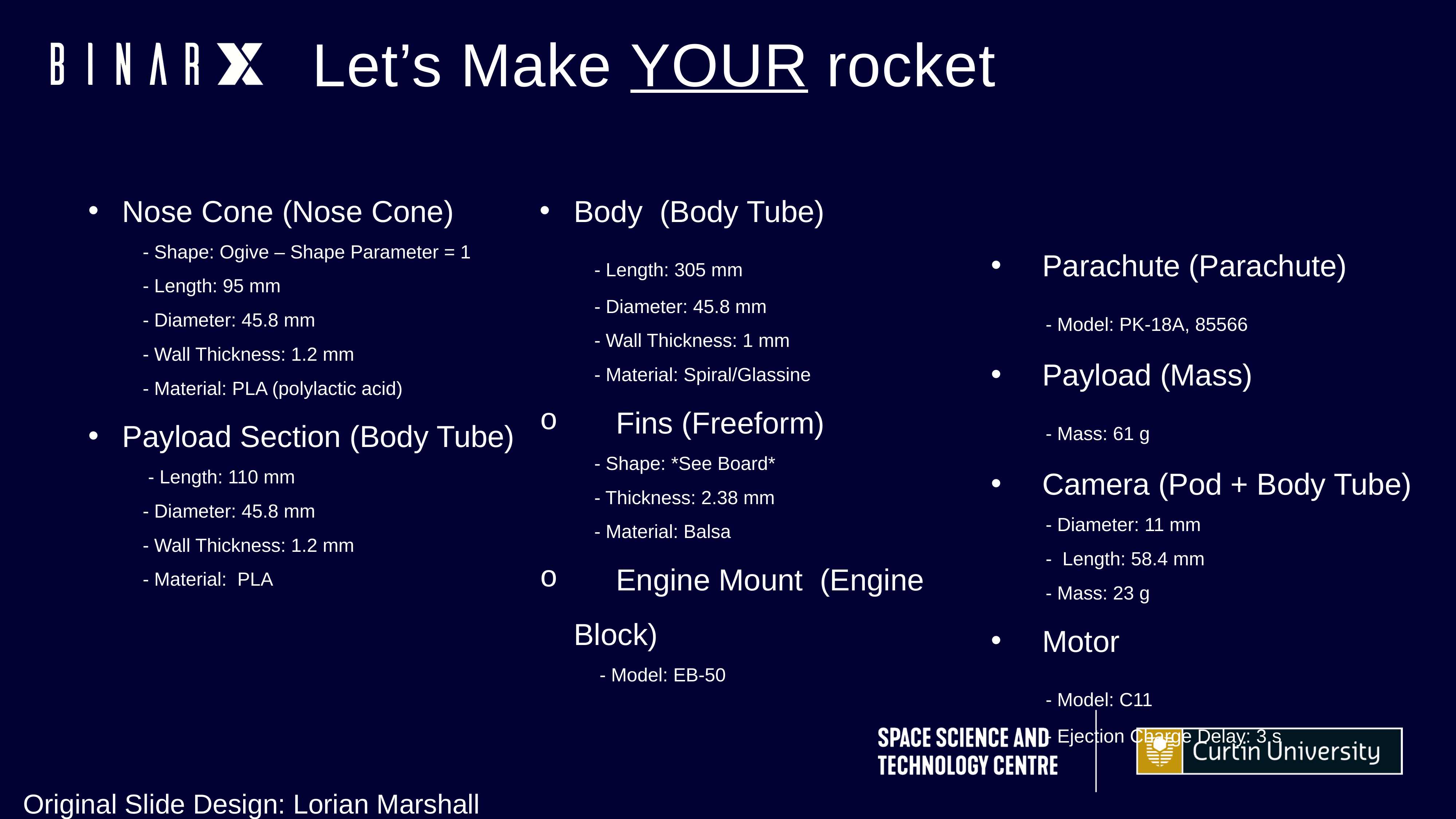

Let’s Make YOUR rocket
Nose Cone (Nose Cone)
	- Shape: Ogive – Shape Parameter = 1
	- Length: 95 mm
	- Diameter: 45.8 mm
	- Wall Thickness: 1.2 mm
	- Material: PLA (polylactic acid)
Payload Section (Body Tube)
	 - Length: 110 mm
	- Diameter: 45.8 mm
	- Wall Thickness: 1.2 mm
	- Material:  PLA

Body  (Body Tube)
 	- Length: 305 mm
	- Diameter: 45.8 mm
	- Wall Thickness: 1 mm
	- Material: Spiral/Glassine
     Fins (Freeform)
	- Shape: *See Board*
	- Thickness: 2.38 mm
	- Material: Balsa
     Engine Mount  (Engine Block)
	 - Model: EB-50

Parachute (Parachute)
	- Model: PK-18A, 85566
Payload (Mass)
	- Mass: 61 g
Camera (Pod + Body Tube)
	- Diameter: 11 mm
	-  Length: 58.4 mm
	- Mass: 23 g
Motor
	- Model: C11
	- Ejection Charge Delay: 3 s
Original Slide Design: Lorian Marshall